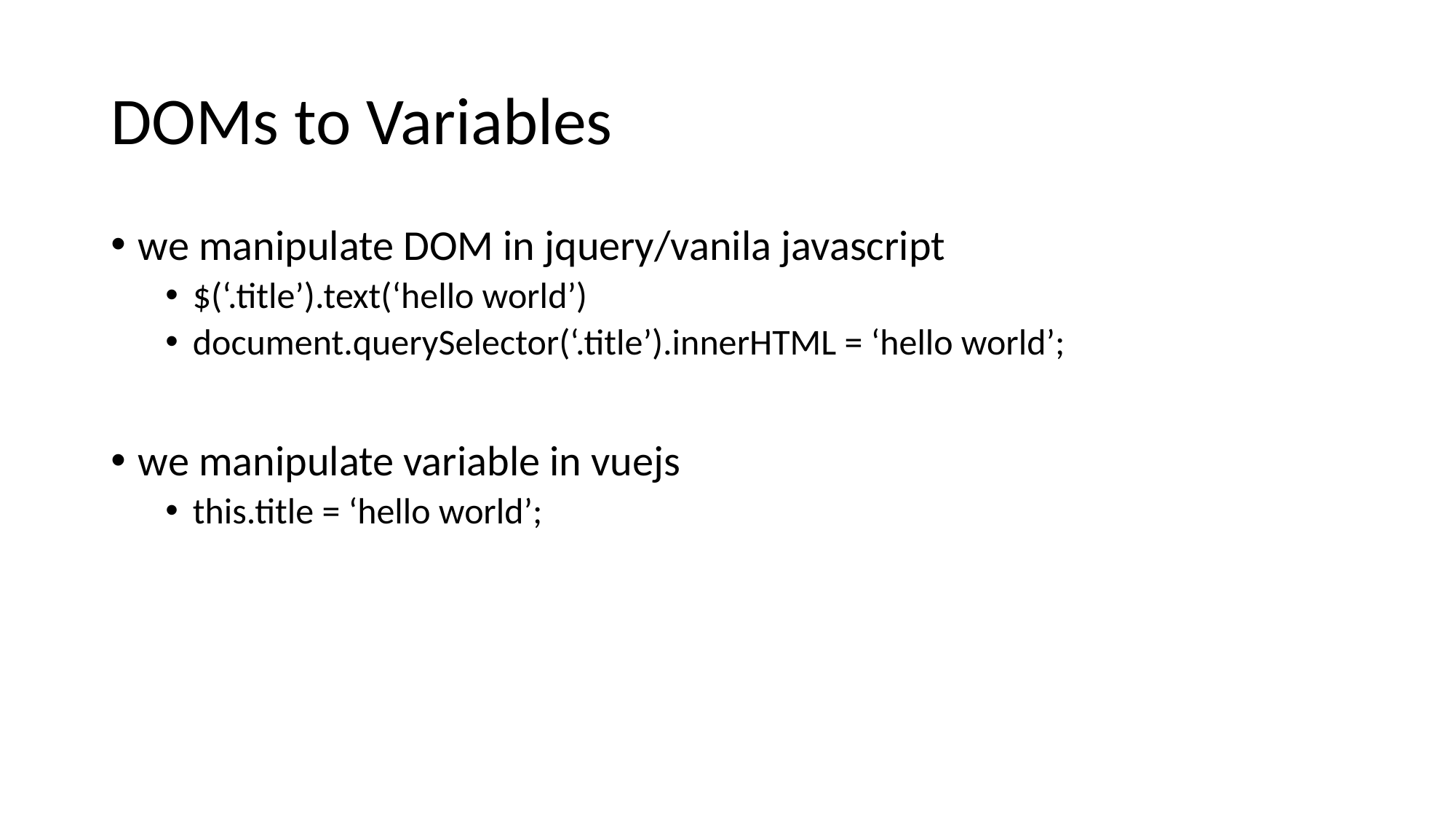

# DOMs to Variables
we manipulate DOM in jquery/vanila javascript
$(‘.title’).text(‘hello world’)
document.querySelector(‘.title’).innerHTML = ‘hello world’;

we manipulate variable in vuejs
this.title = ‘hello world’;